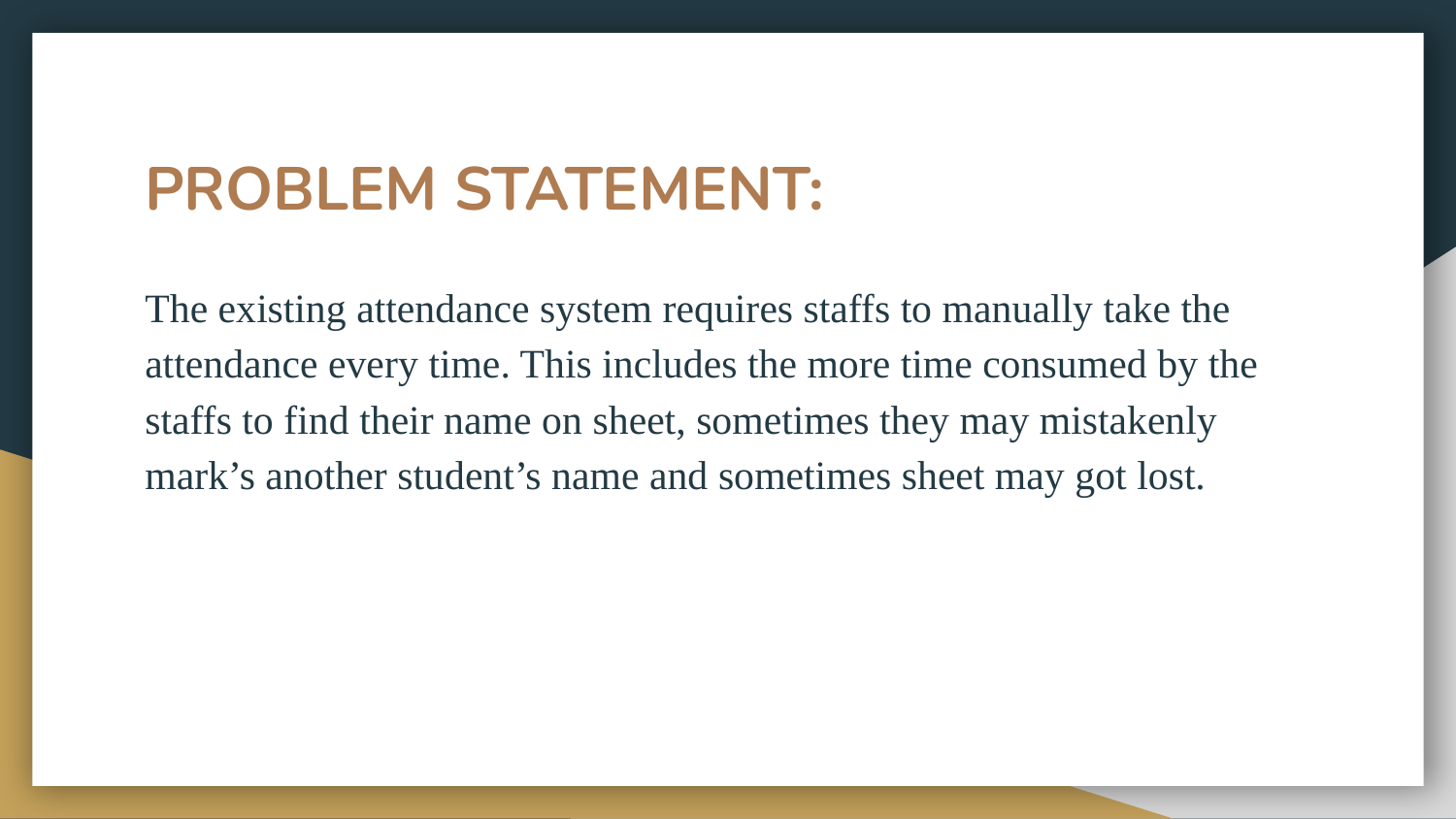

# PROBLEM STATEMENT:
The existing attendance system requires staffs to manually take the attendance every time. This includes the more time consumed by the staffs to find their name on sheet, sometimes they may mistakenly mark’s another student’s name and sometimes sheet may got lost.